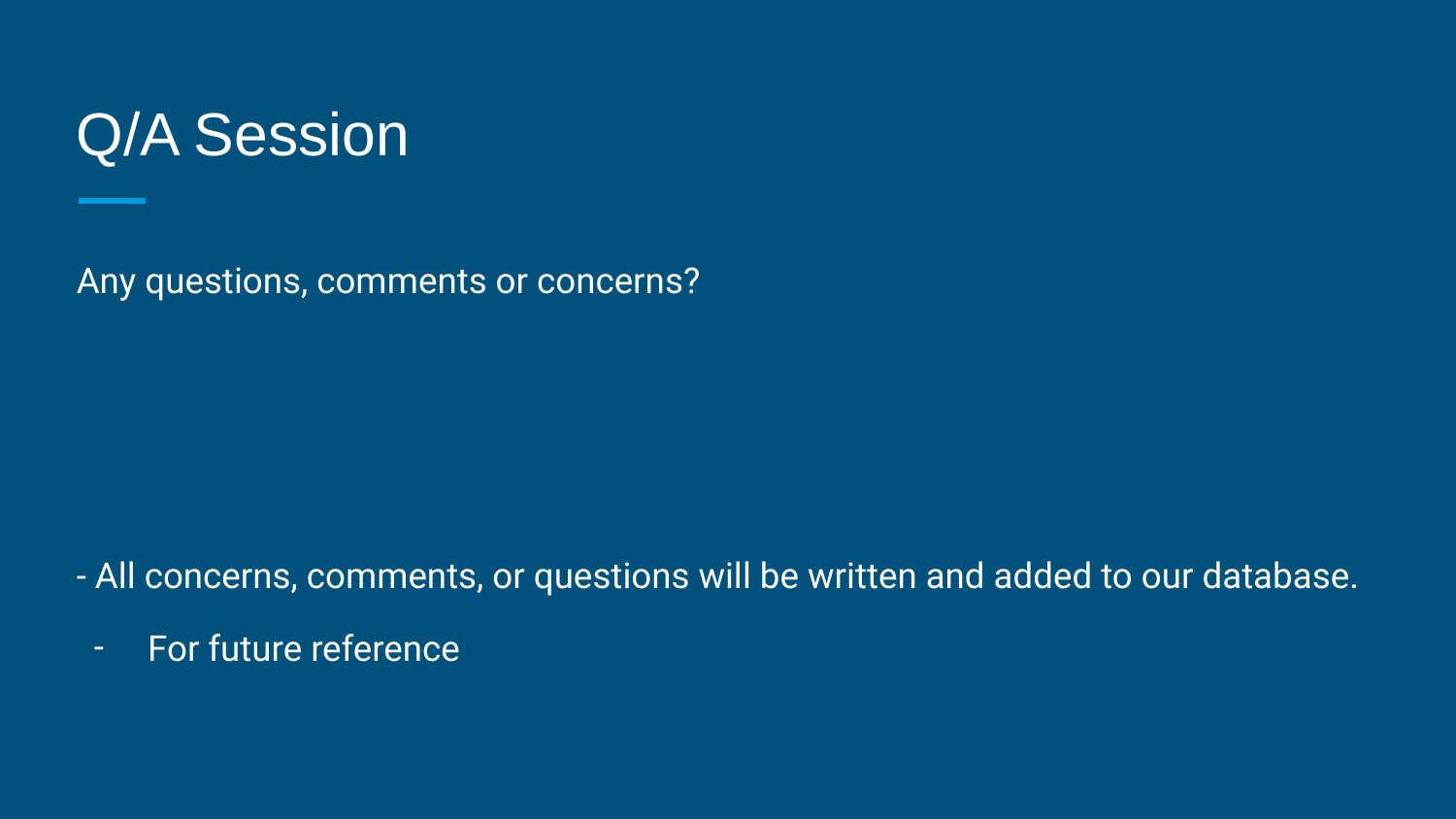

# Q/A Session
Any questions, comments or concerns?
- All concerns, comments, or questions will be written and added to our database.
For future reference